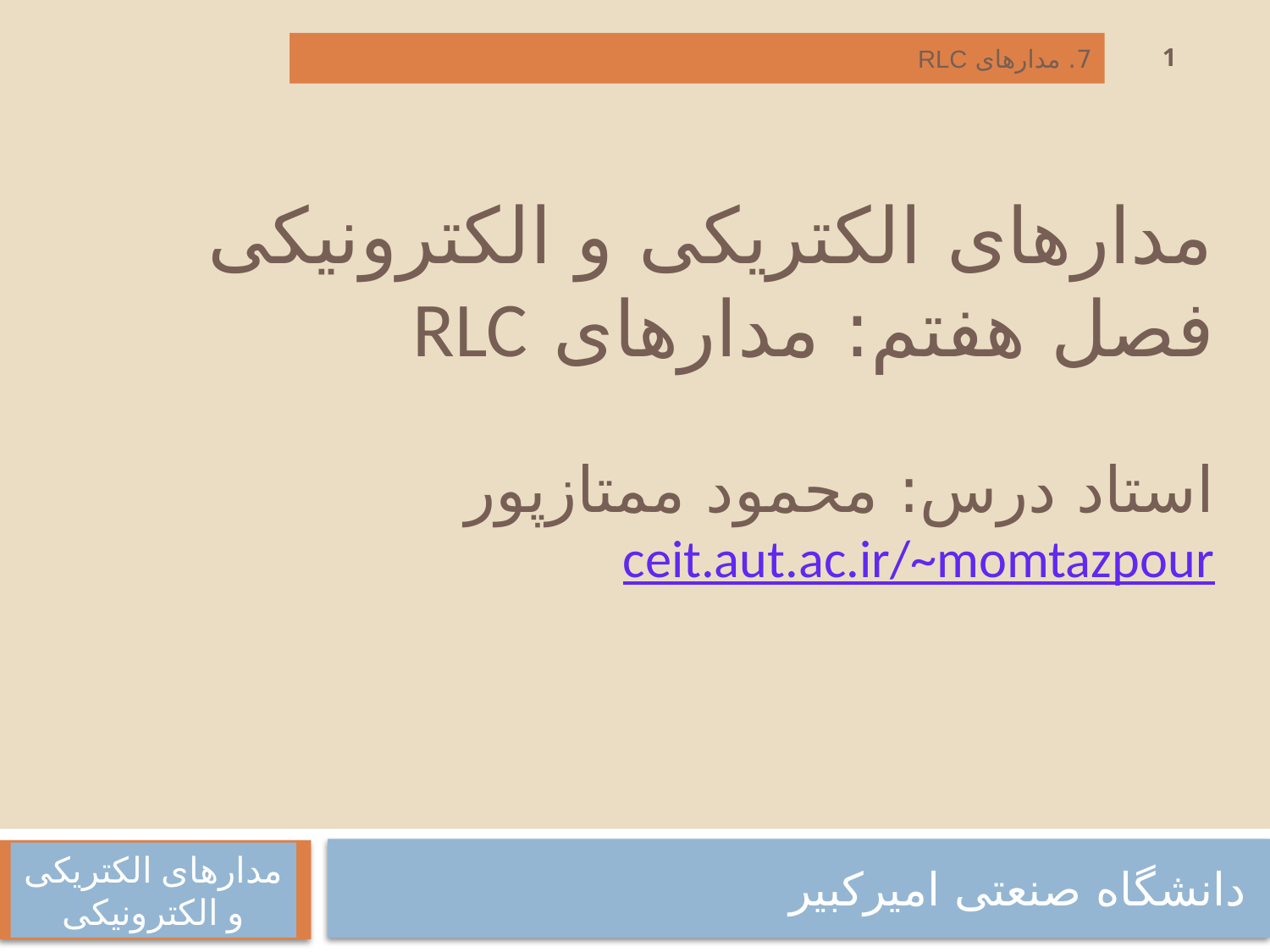

1
7. مدارهای RLC
# مدارهای الکتریکی و الکترونیکی فصل هفتم: مدارهای RLC استاد درس: محمود ممتازپور ceit.aut.ac.ir/~momtazpour
دانشگاه صنعتی امیرکبیر
مدارهای الکتریکی و الکترونیکی